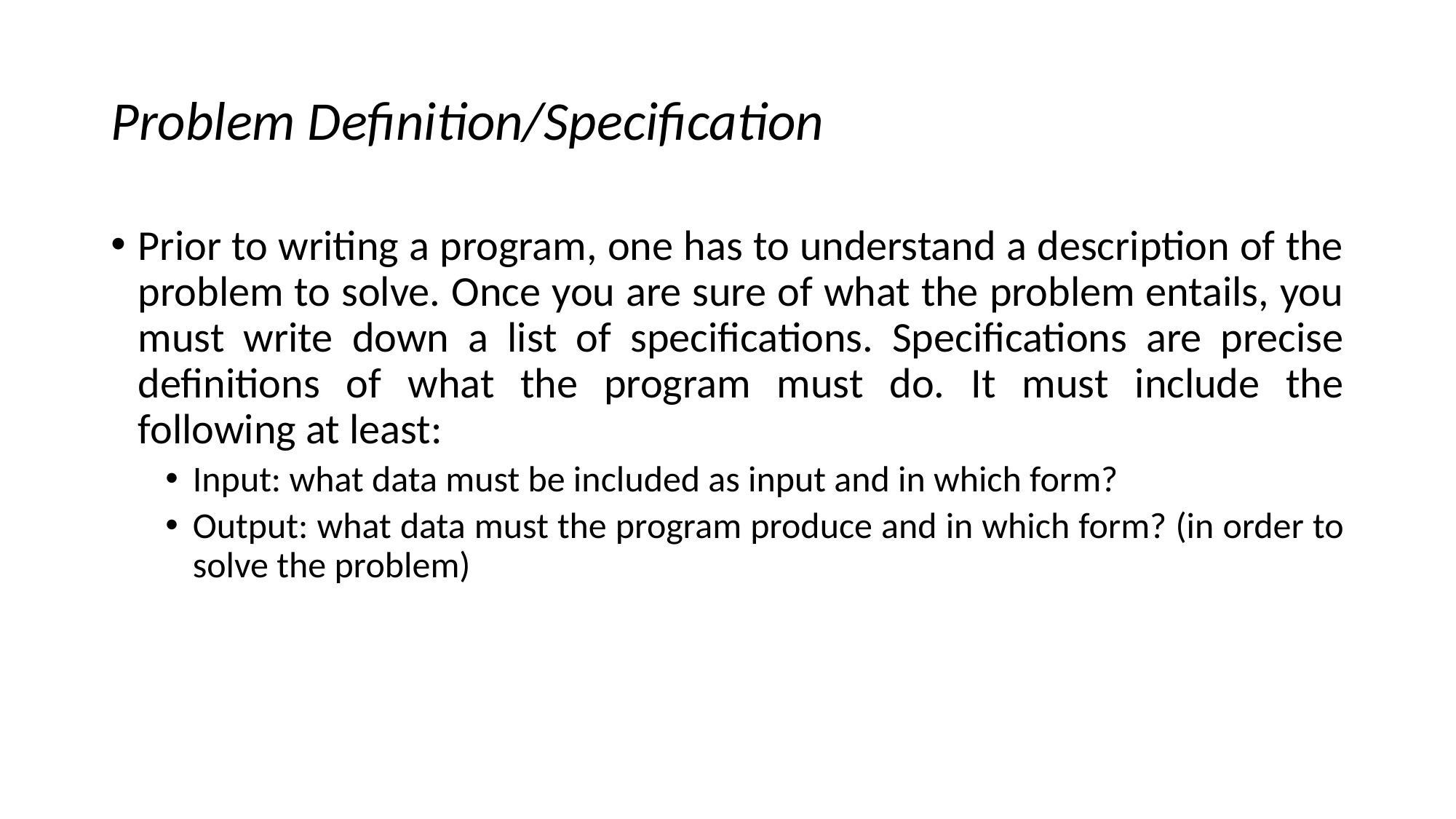

# Problem Definition/Specification
Prior to writing a program, one has to understand a description of the problem to solve. Once you are sure of what the problem entails, you must write down a list of specifications. Specifications are precise definitions of what the program must do. It must include the following at least:
Input: what data must be included as input and in which form?
Output: what data must the program produce and in which form? (in order to solve the problem)